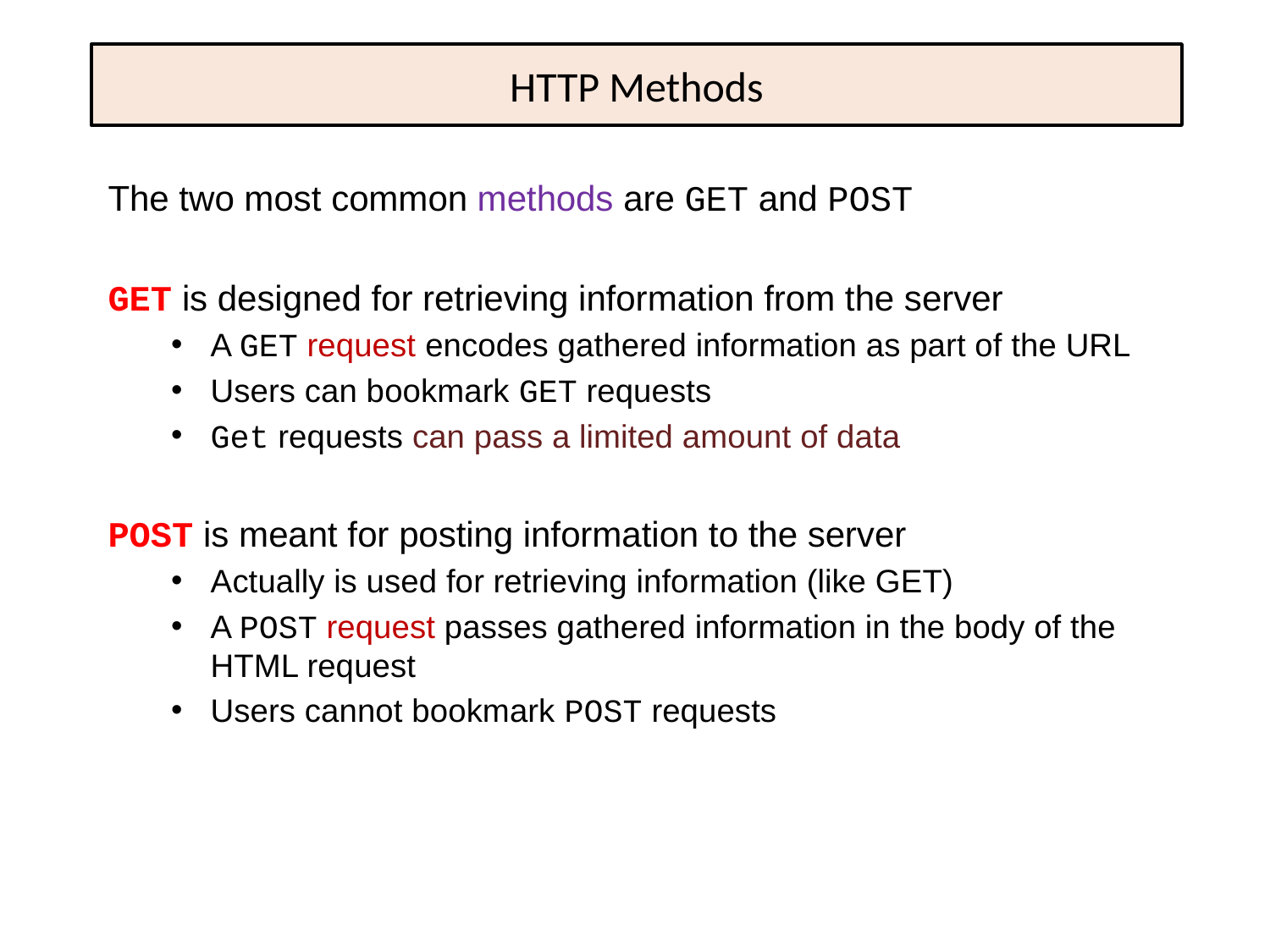

# HTTP Methods
The two most common methods are GET and POST

GET is designed for retrieving information from the server
A GET request encodes gathered information as part of the URL
Users can bookmark GET requests
Get requests can pass a limited amount of data

POST is meant for posting information to the server
Actually is used for retrieving information (like GET)
A POST request passes gathered information in the body of the HTML request
Users cannot bookmark POST requests